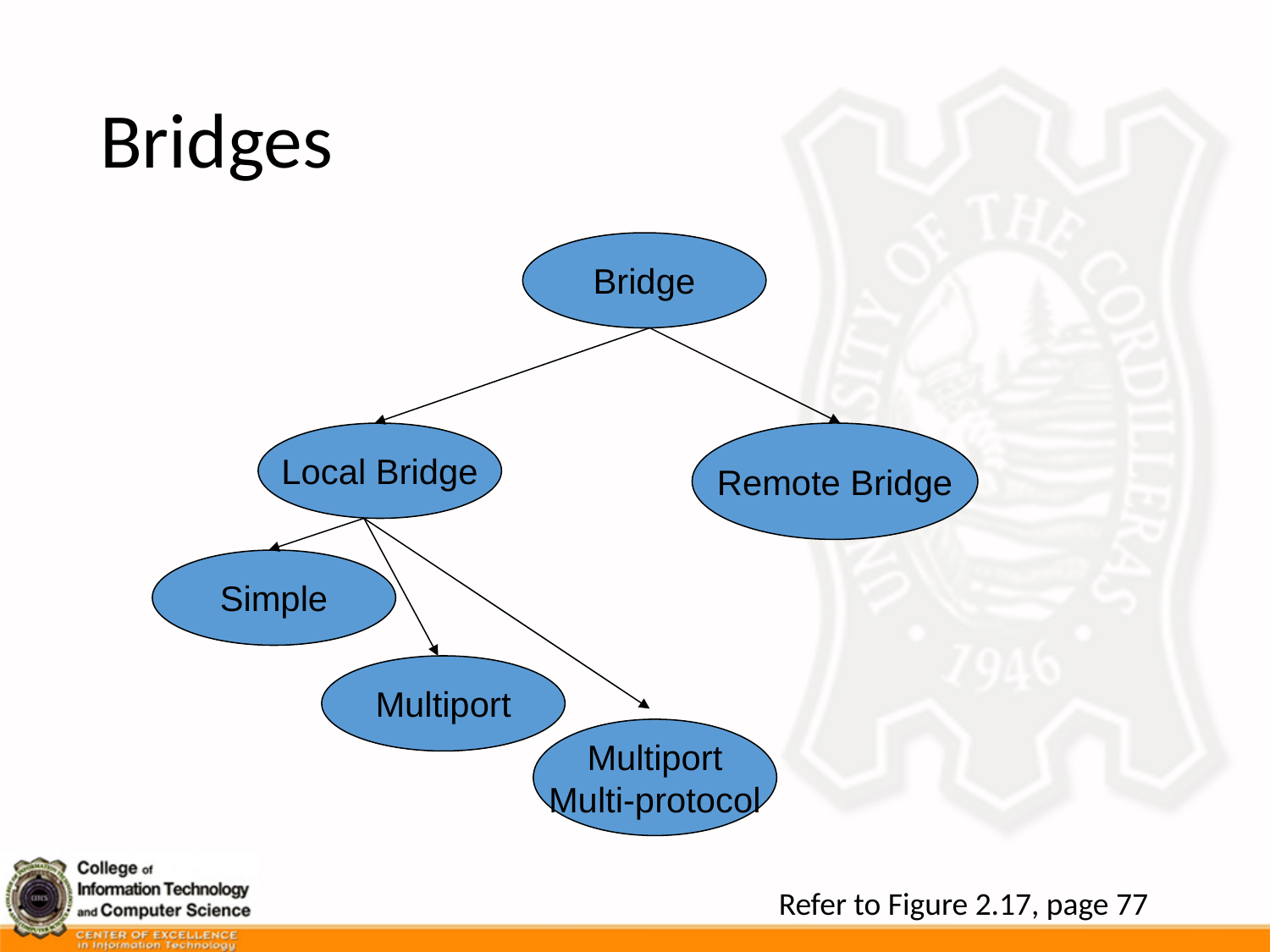

# Bridges
Bridge

Local Bridge
Remote Bridge

Simple
Multiport
Multiport
Multi-protocol
Refer to Figure 2.17, page 77